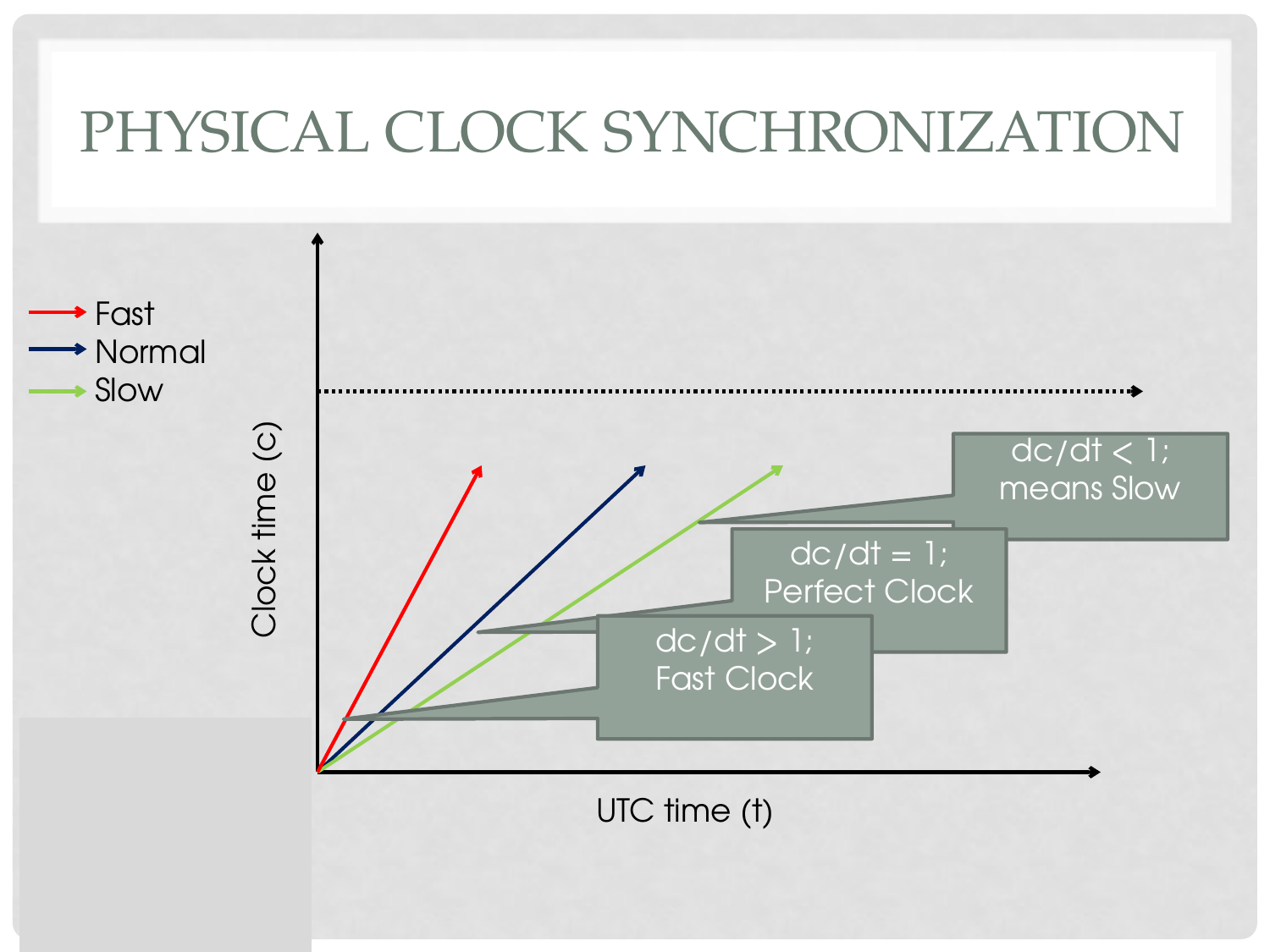

# Physical Clock Synchronization
Fast
Normal
Slow
dc/dt < 1; means Slow

Clock time (c)
dc/dt = 1;
Perfect Clock

dc/dt > 1;
Fast Clock

UTC time (t)